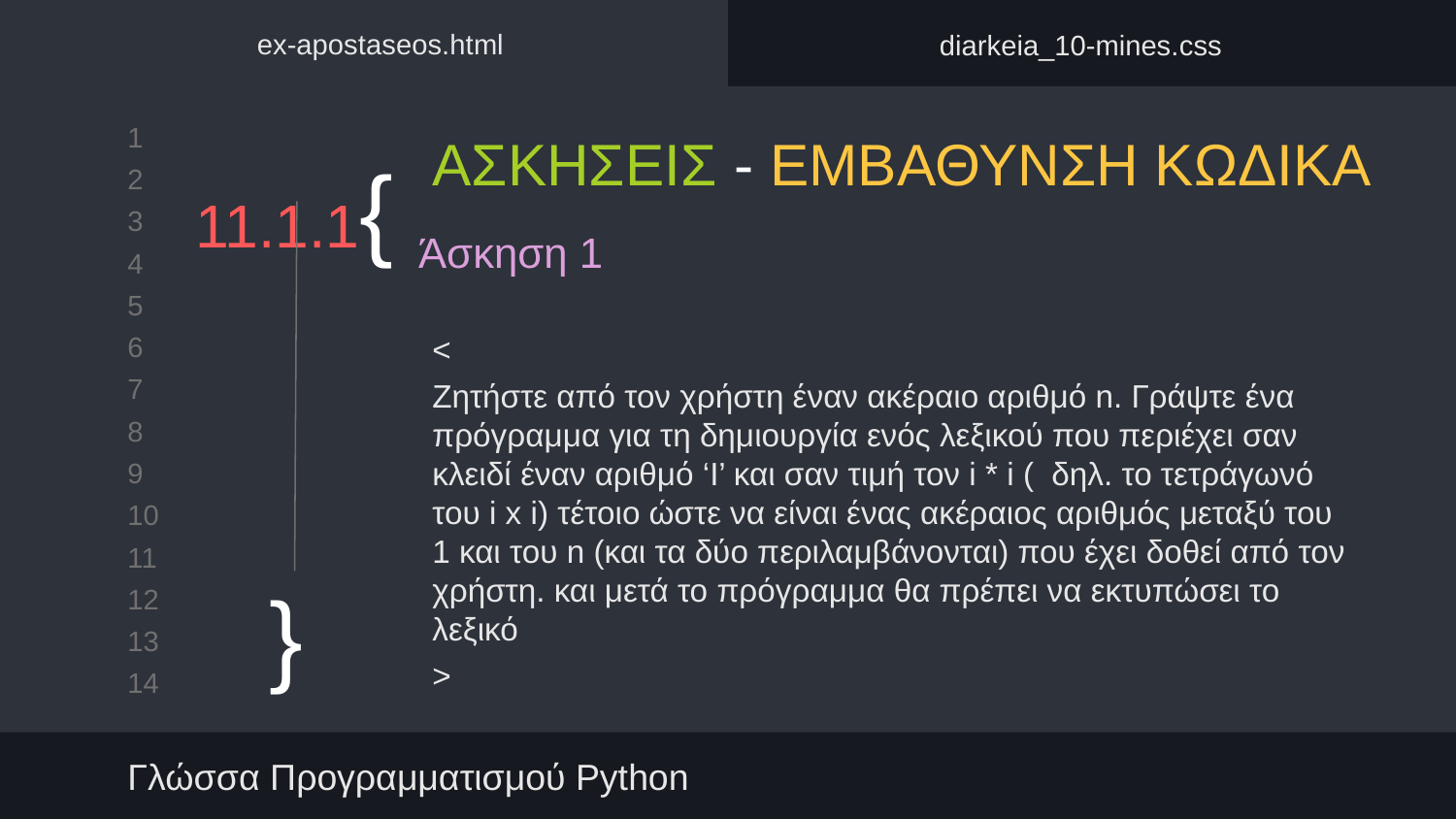

ex-apostaseos.html
diarkeia_10-mines.css
# 11.1.1{
ΑΣΚΗΣΕΙΣ - ΕΜΒΑΘΥΝΣΗ ΚΩΔΙΚΑ
Άσκηση 1
<
Ζητήστε από τον χρήστη έναν ακέραιο αριθμό n. Γράψτε ένα πρόγραμμα για τη δημιουργία ενός λεξικού που περιέχει σαν κλειδί έναν αριθμό ‘I’ και σαν τιμή τον i * i (  δηλ. το τετράγωνό του i x i) τέτοιο ώστε να είναι ένας ακέραιος αριθμός μεταξύ του 1 και του n (και τα δύο περιλαμβάνονται) που έχει δοθεί από τον χρήστη. και μετά το πρόγραμμα θα πρέπει να εκτυπώσει το λεξικό
>
}
Γλώσσα Προγραμματισμού Python